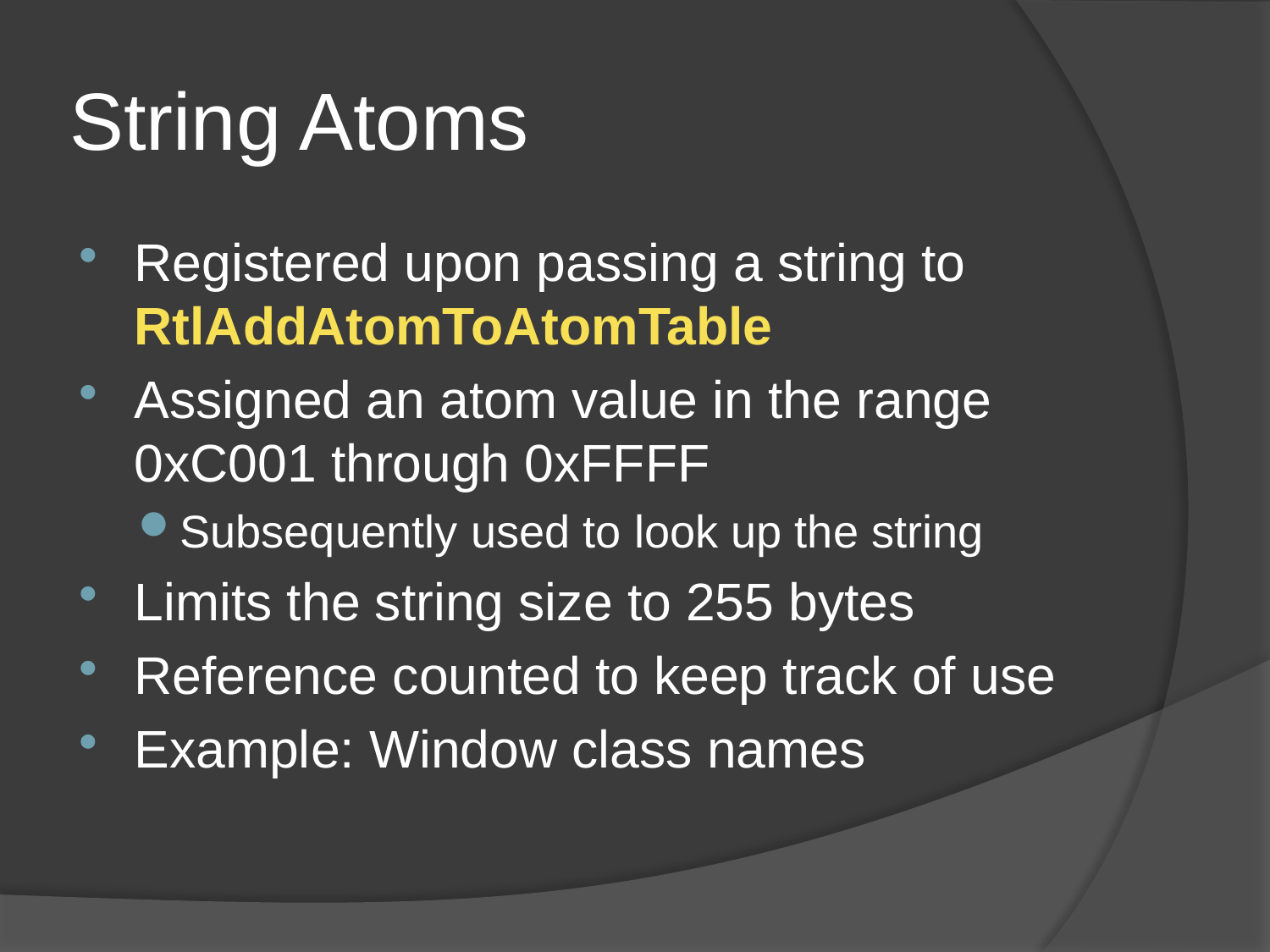

# String Atoms
Registered upon passing a string to RtlAddAtomToAtomTable
Assigned an atom value in the range 0xC001 through 0xFFFF
Subsequently used to look up the string
Limits the string size to 255 bytes
Reference counted to keep track of use
Example: Window class names